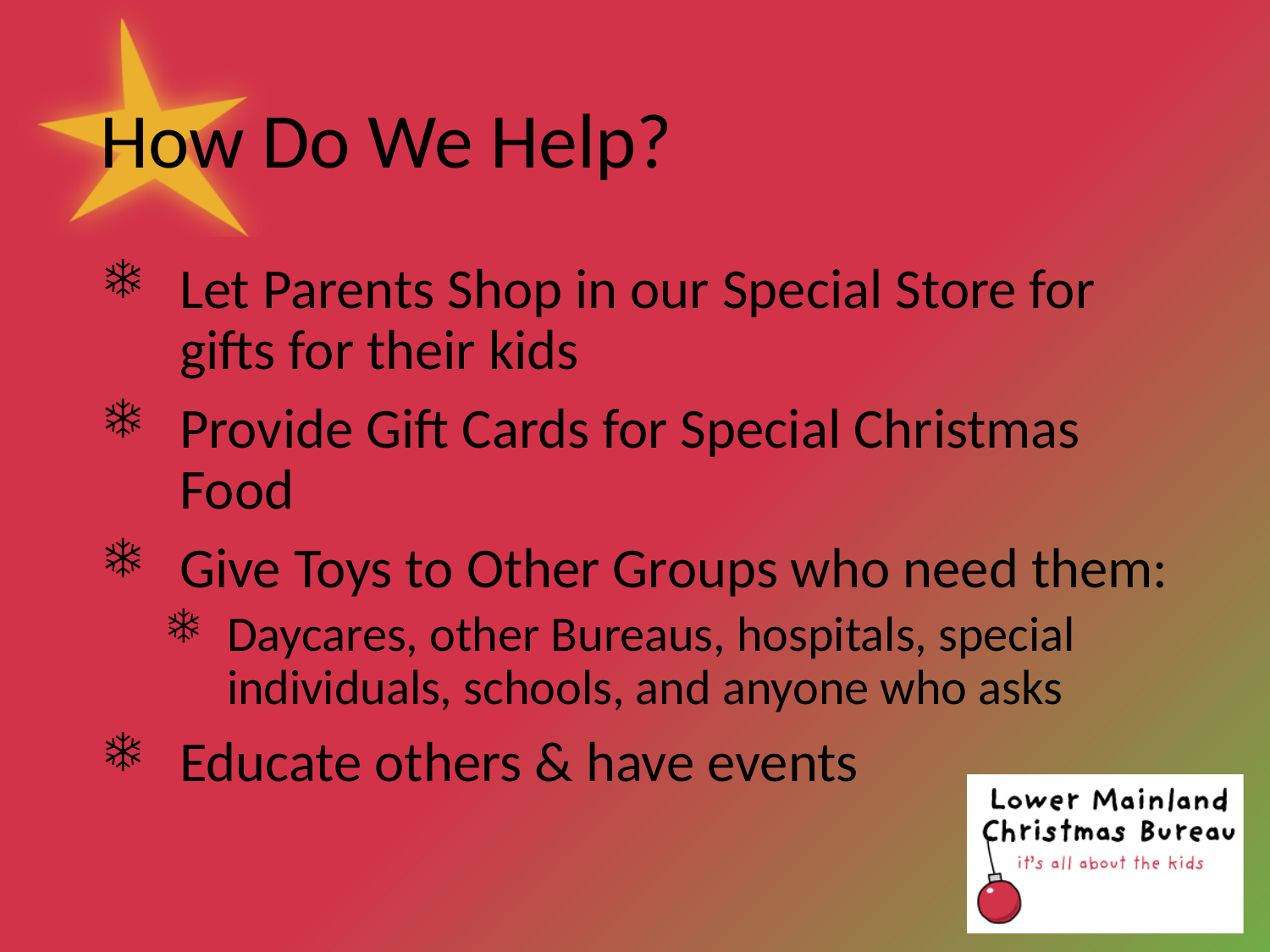

# How Do We Help?
Let Parents Shop in our Special Store for gifts for their kids
Provide Gift Cards for Special Christmas Food
Give Toys to Other Groups who need them:
Daycares, other Bureaus, hospitals, special individuals, schools, and anyone who asks
Educate others & have events